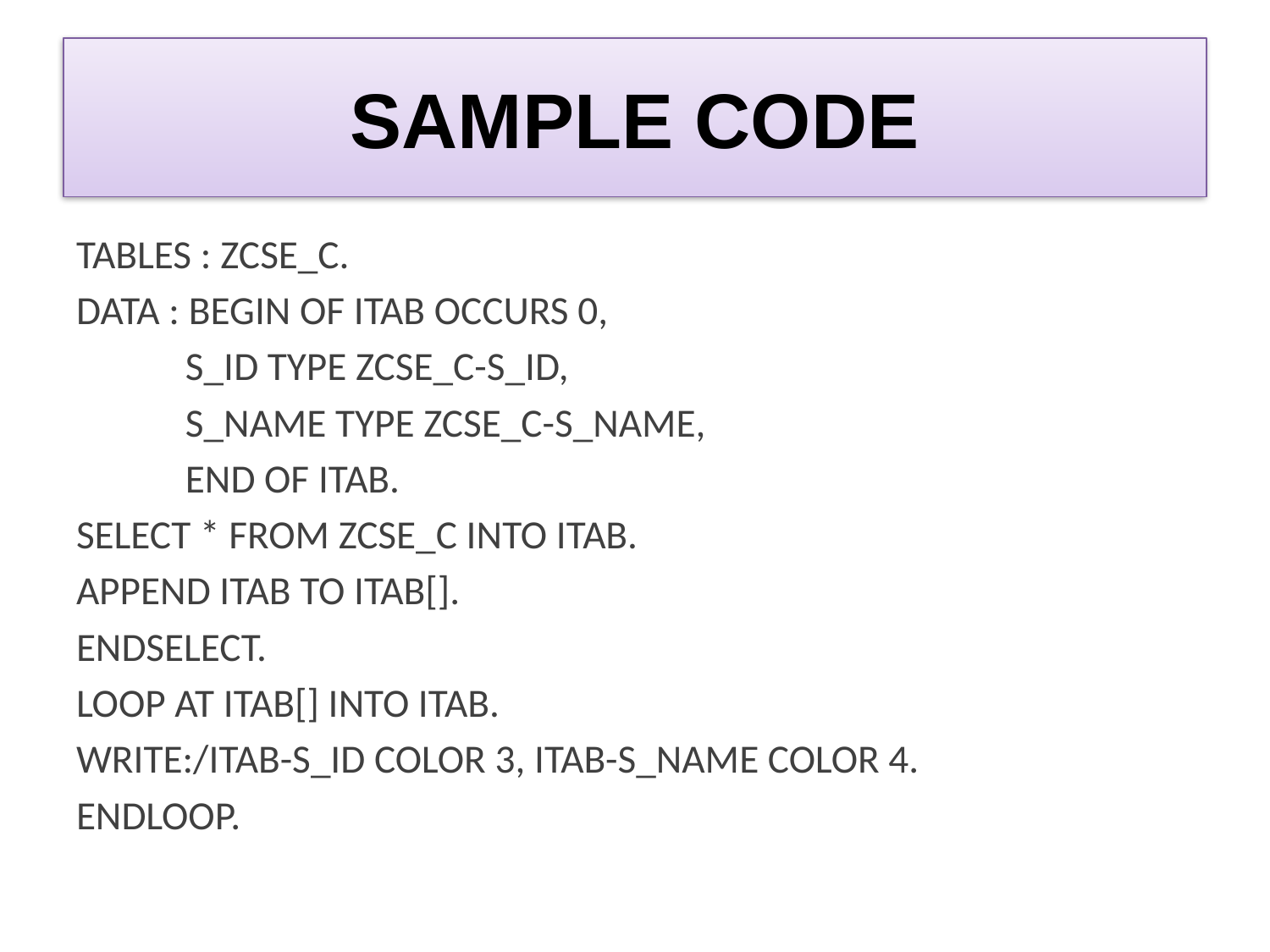

# SAMPLE CODE
TABLES : ZCSE_C.
DATA : BEGIN OF ITAB OCCURS 0,
            S_ID TYPE ZCSE_C-S_ID,
            S_NAME TYPE ZCSE_C-S_NAME,
            END OF ITAB.
SELECT * FROM ZCSE_C INTO ITAB.
APPEND ITAB TO ITAB[].
ENDSELECT.
LOOP AT ITAB[] INTO ITAB.
WRITE:/ITAB-S_ID COLOR 3, ITAB-S_NAME COLOR 4.
ENDLOOP.